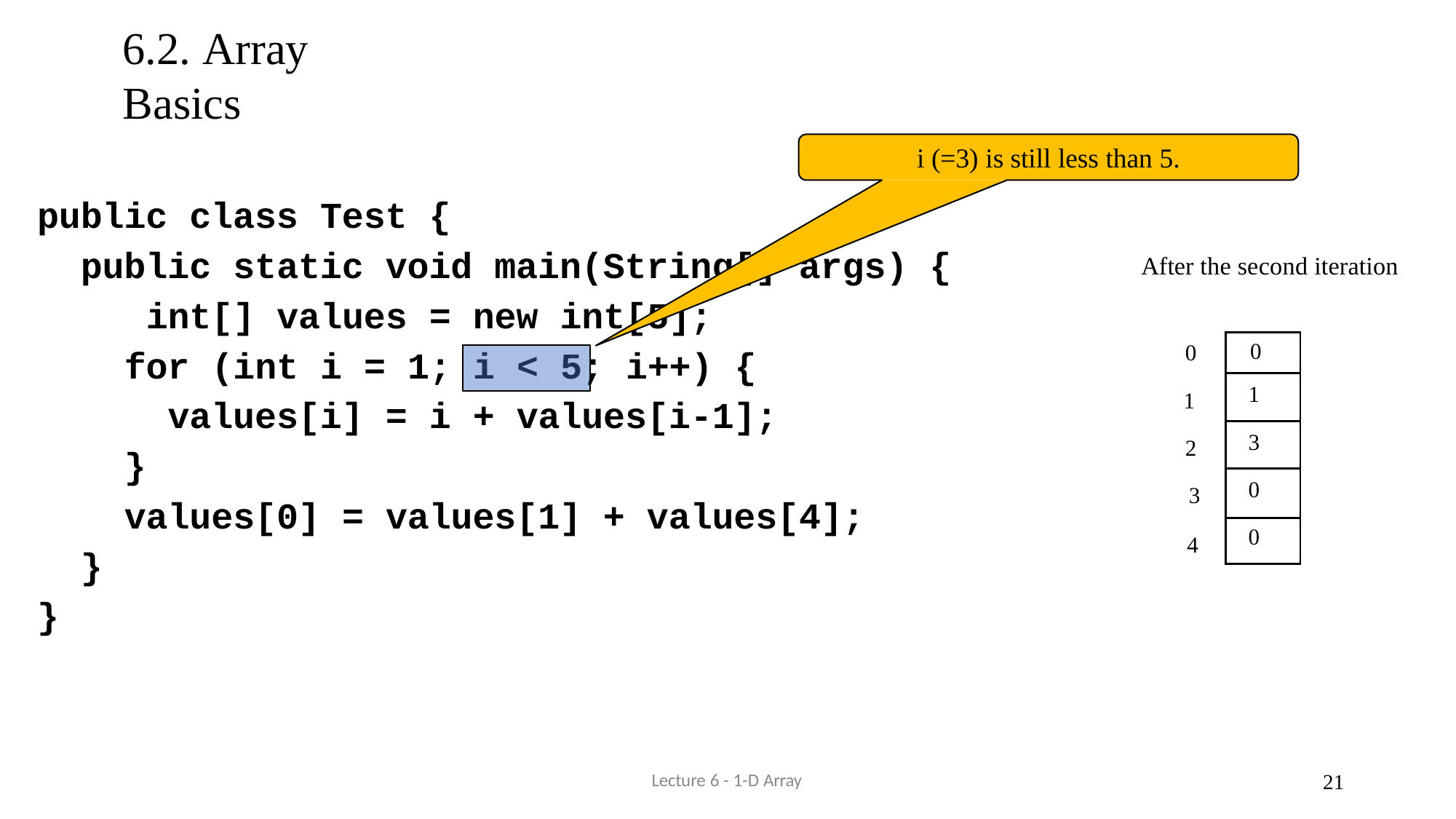

# 6.2. Array Basics

i (=3) is still less than 5.
public class Test {
public static void main(String[] args) {  int[] values = new int[5];
After the second iteration

| 0 |
| --- |
| 1 |
| 3 |
| 0 |
| 0 |

0

for (int i = 1; i < 5; i++) {
1
values[i] = i + values[i-1];
2
}
values[0] = values[1] + values[4];
3
4
}
}
Lecture 6 - 1-D Array
21